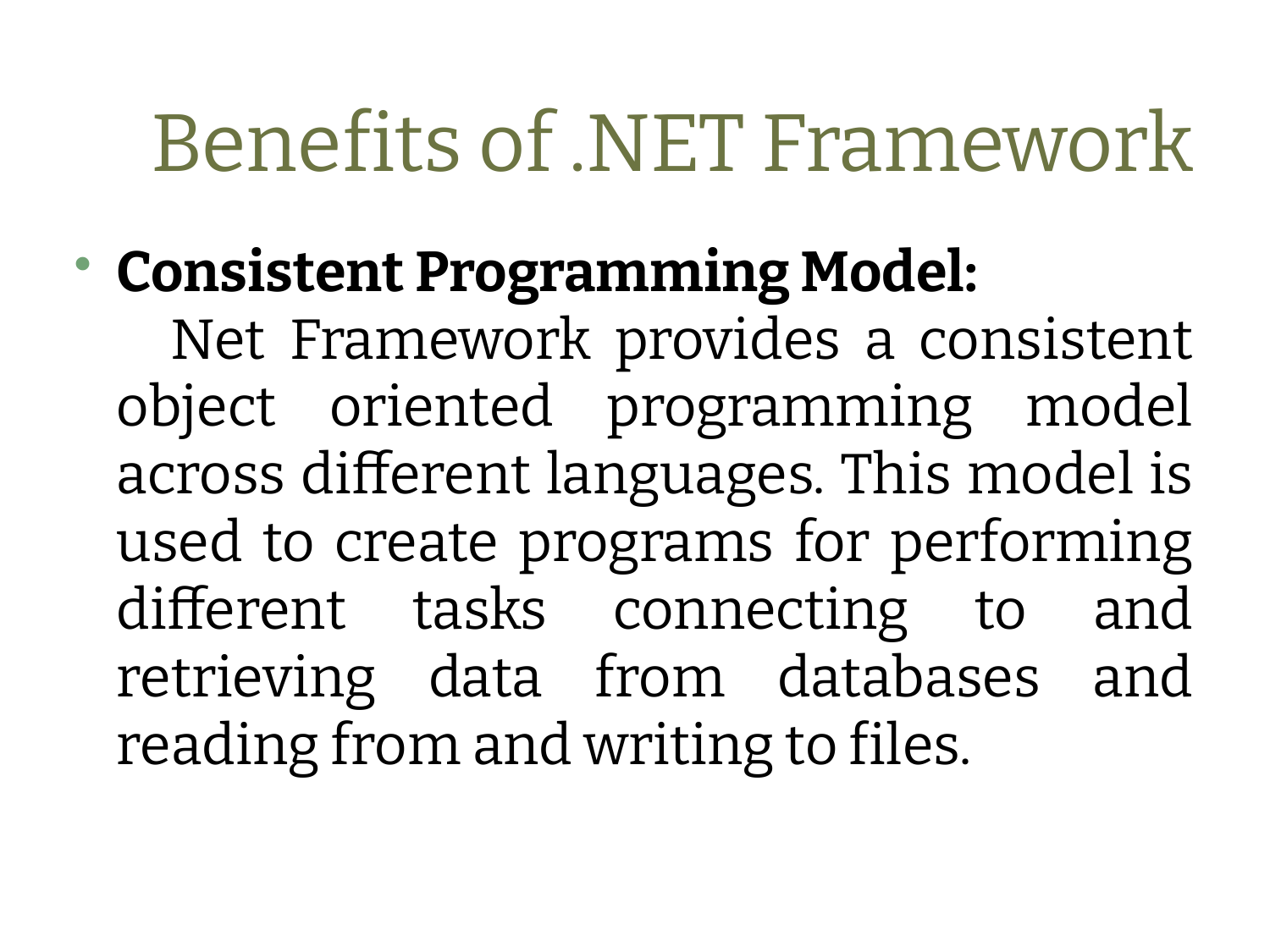

# Benefits of .NET Framework
Consistent Programming Model:
    Net Framework provides a consistent object oriented programming model across different languages. This model is used to create programs for performing different tasks connecting to and retrieving data from databases and reading from and writing to files.